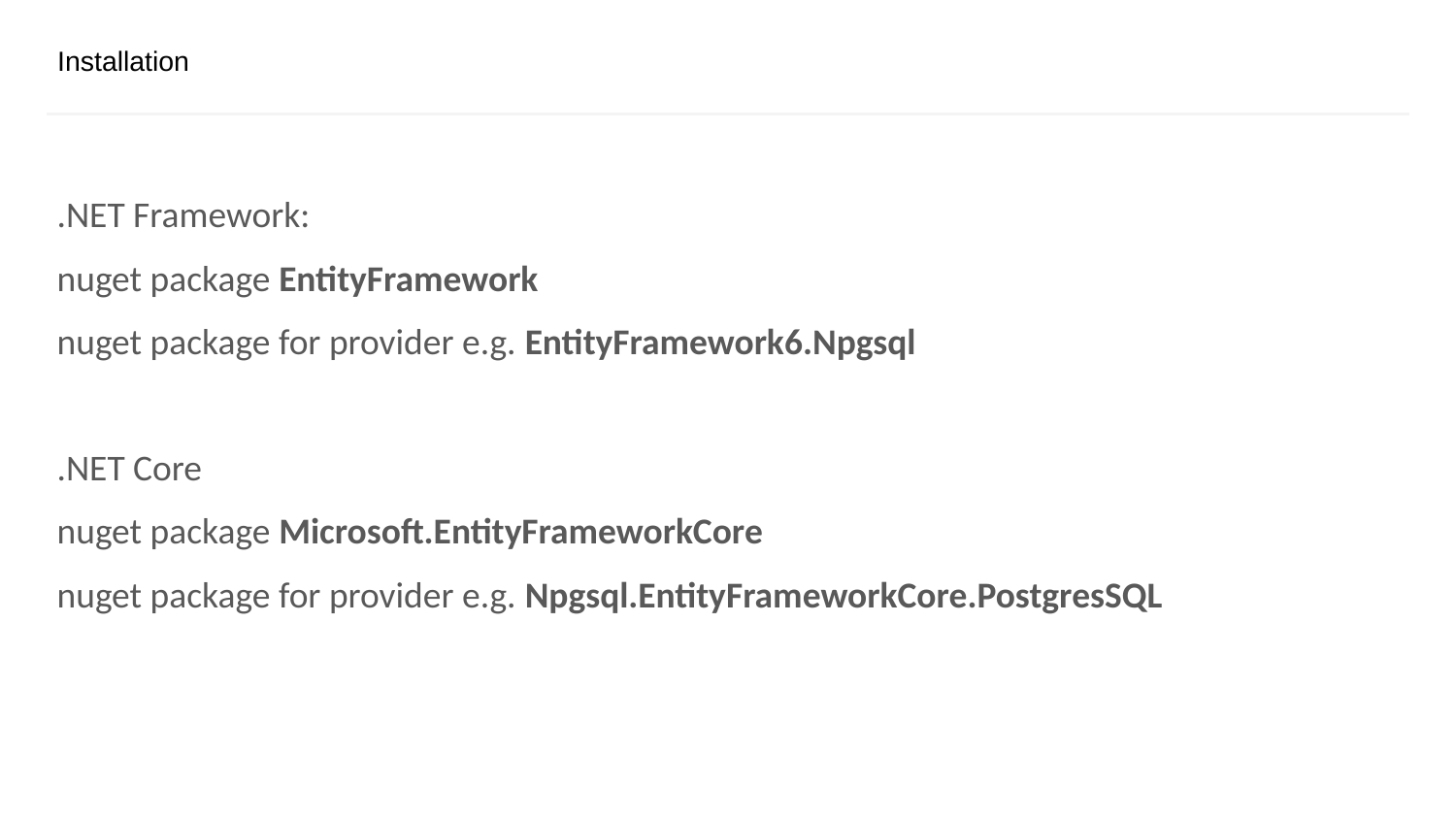

# Installation
.NET Framework:
nuget package EntityFramework
nuget package for provider e.g. EntityFramework6.Npgsql

.NET Core
nuget package Microsoft.EntityFrameworkCore
nuget package for provider e.g. Npgsql.EntityFrameworkCore.PostgresSQL
CONFIDENTIAL  |  © 2019 EPAM Systems, Inc.